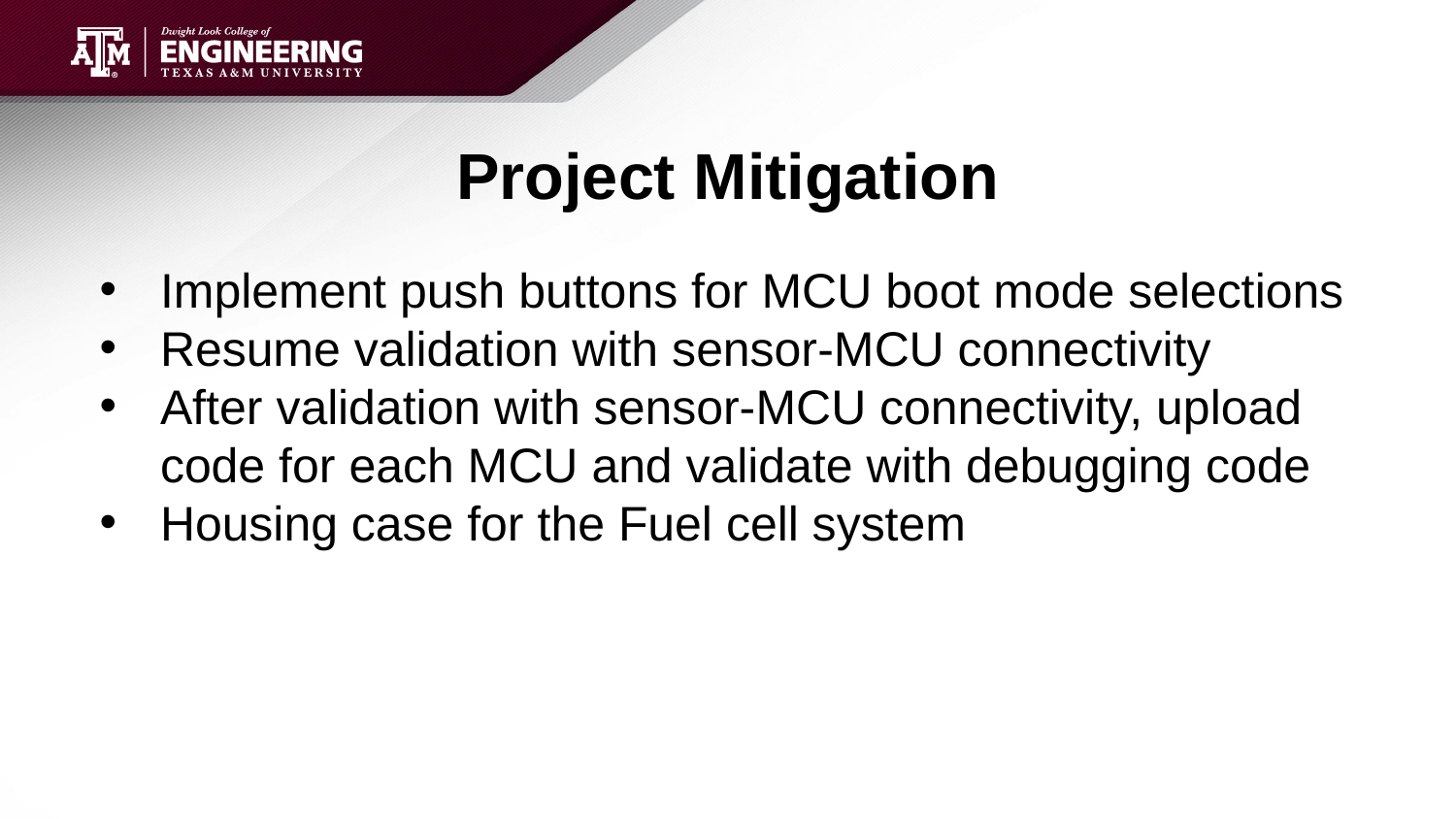

# Project Mitigation
Implement push buttons for MCU boot mode selections
Resume validation with sensor-MCU connectivity
After validation with sensor-MCU connectivity, upload code for each MCU and validate with debugging code
Housing case for the Fuel cell system